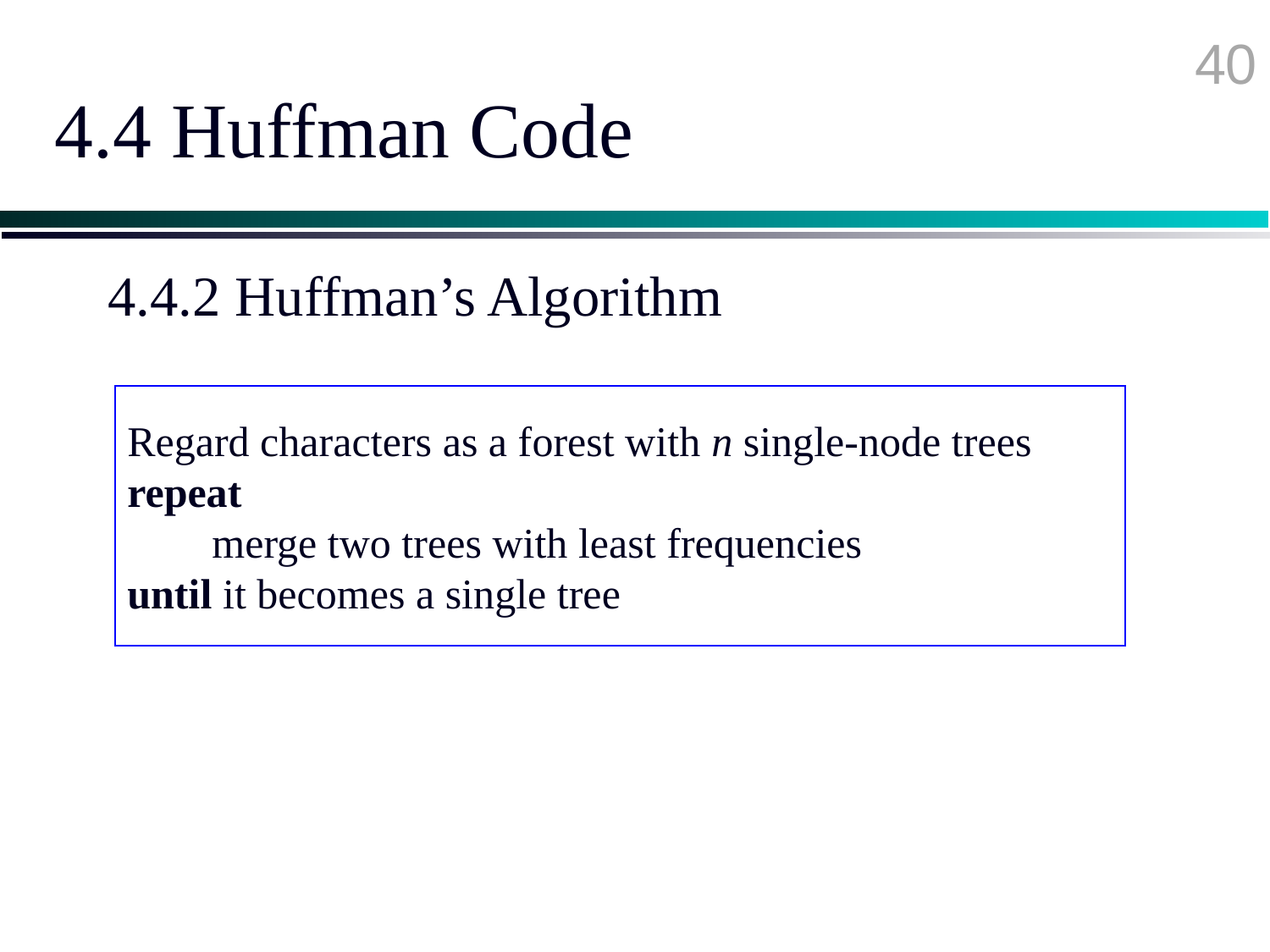

40
# 4.4 Huffman Code
4.4.2 Huffman’s Algorithm
Regard characters as a forest with n single-node trees
repeat
        merge two trees with least frequencies
until it becomes a single tree